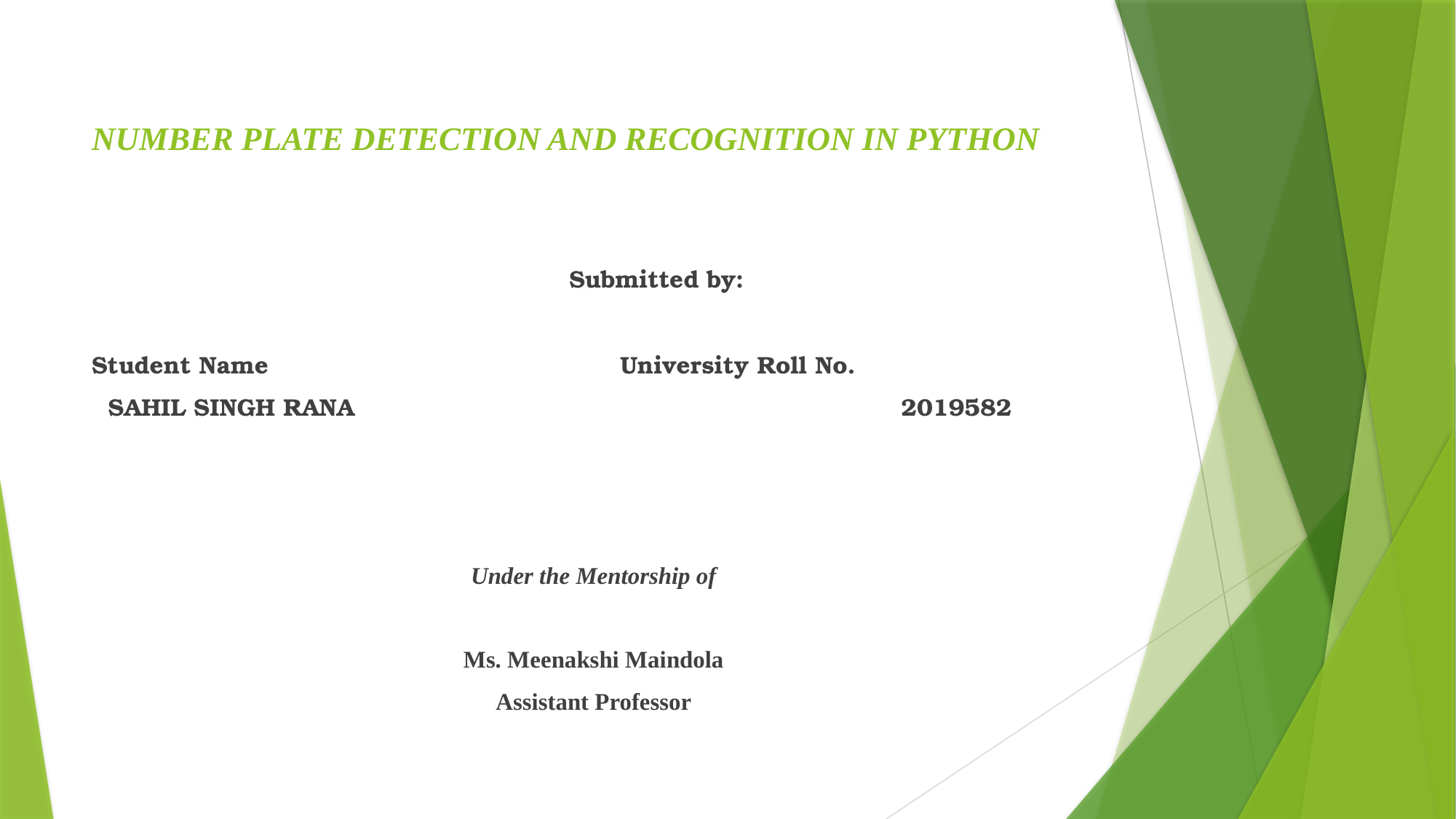

# NUMBER PLATE DETECTION AND RECOGNITION IN PYTHON
                             Submitted by:

Student Name 	                                            University Roll No.
  SAHIL SINGH RANA                                                                   2019582

Under the Mentorship of

Ms. Meenakshi Maindola
Assistant Professor